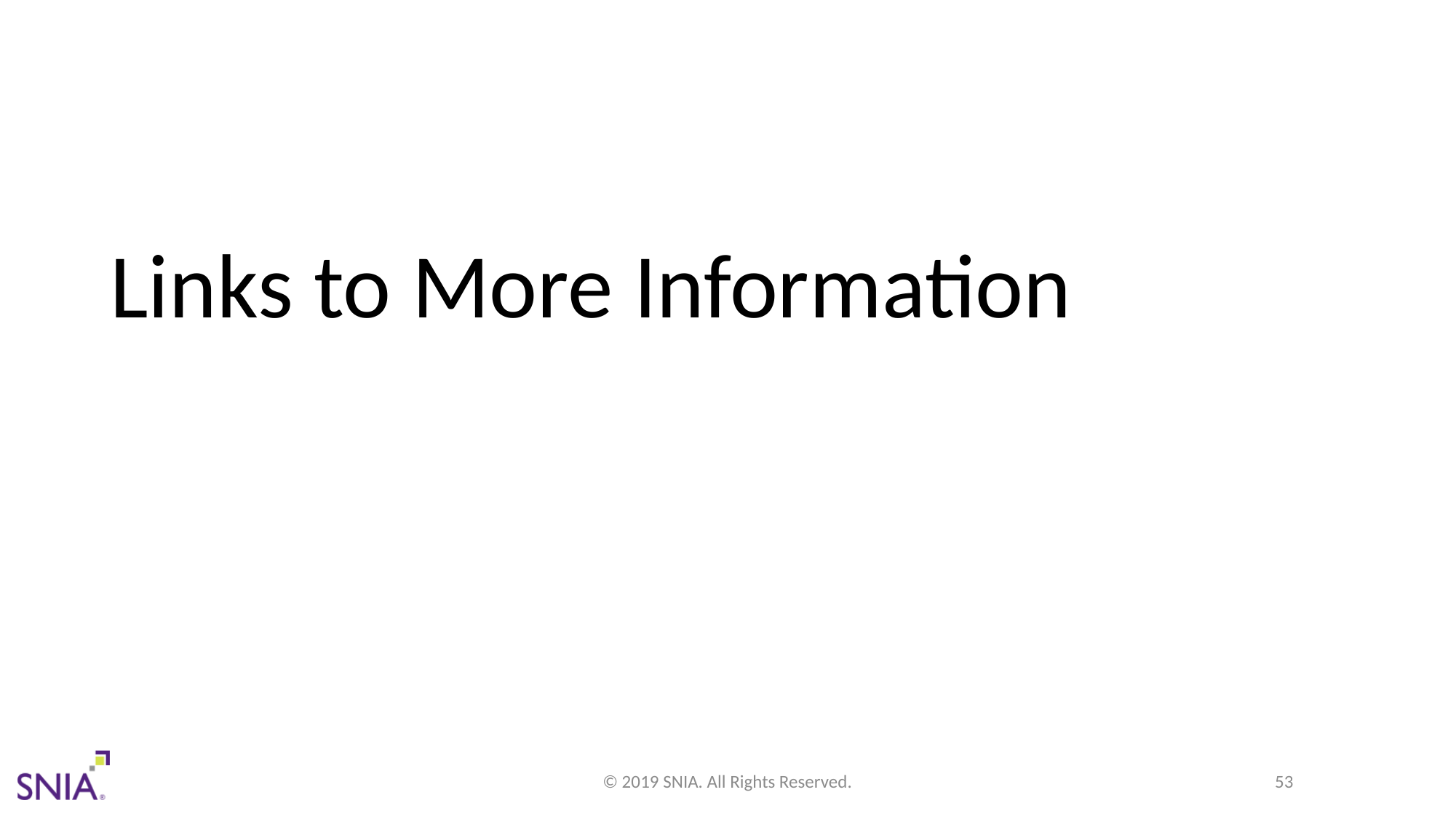

# Links to More Information
© 2019 SNIA. All Rights Reserved.
53